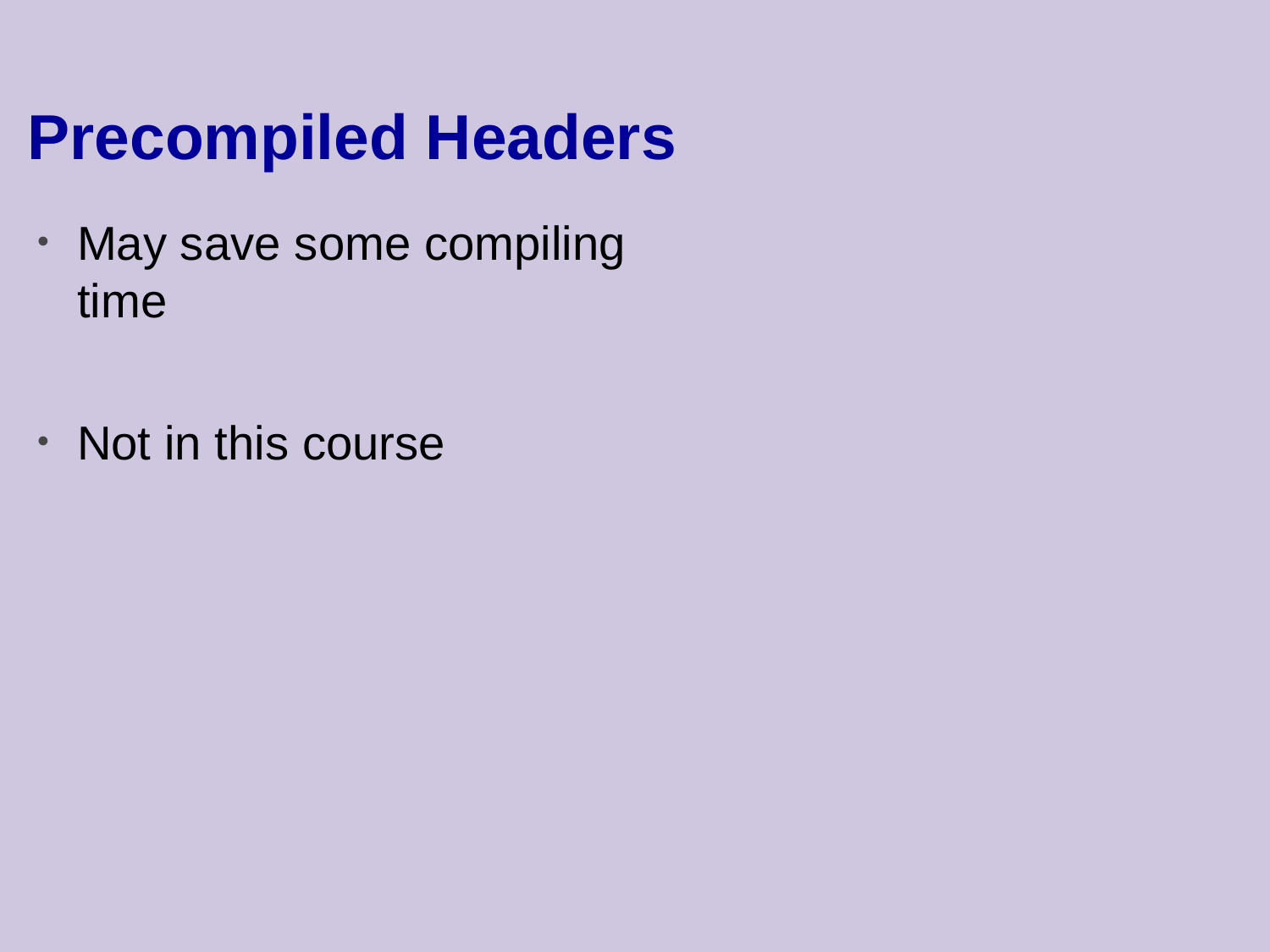

Precompiled Headers
May save some compiling time

Not in this course